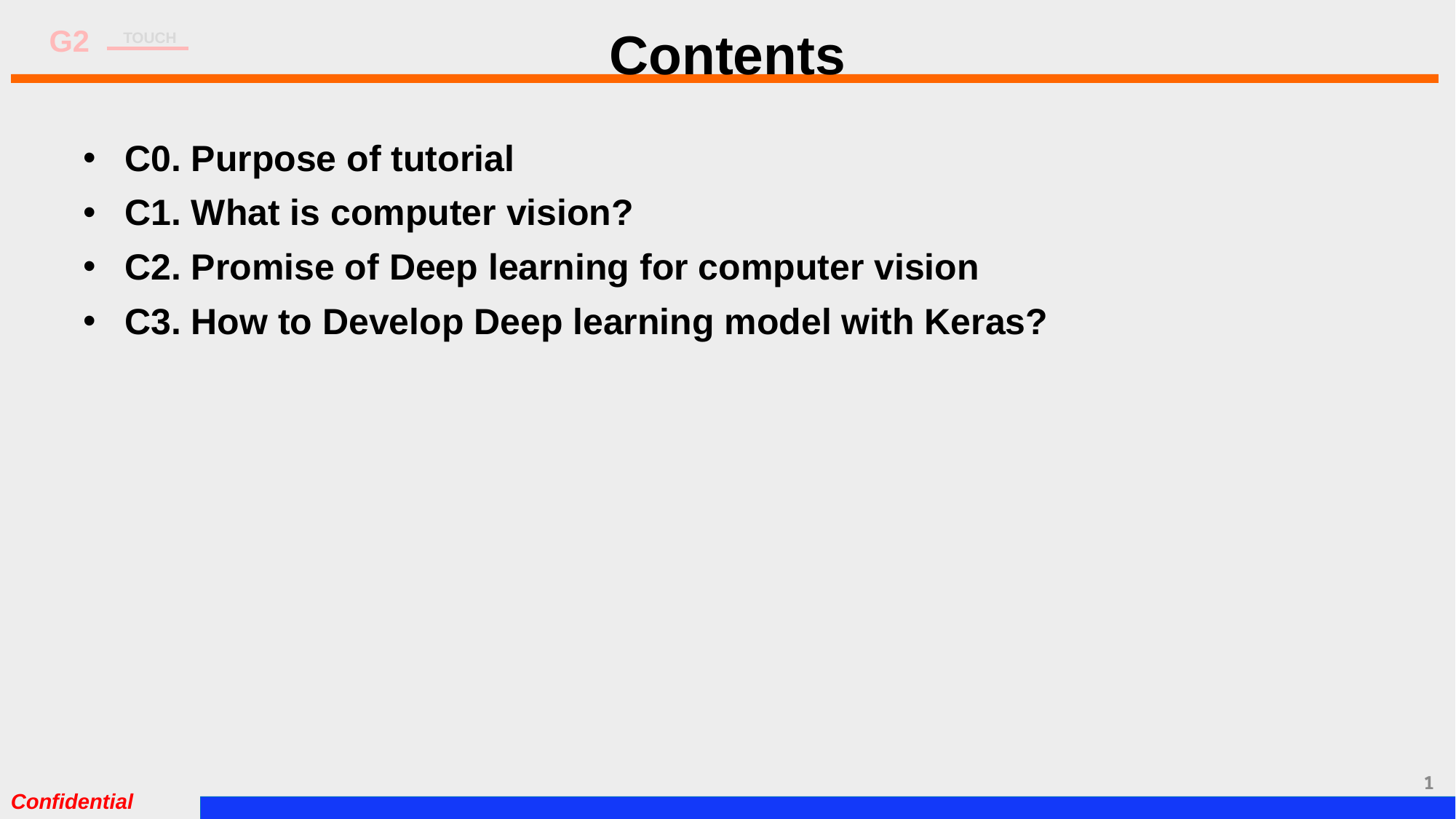

# Contents
C0. Purpose of tutorial
C1. What is computer vision?
C2. Promise of Deep learning for computer vision
C3. How to Develop Deep learning model with Keras?
1